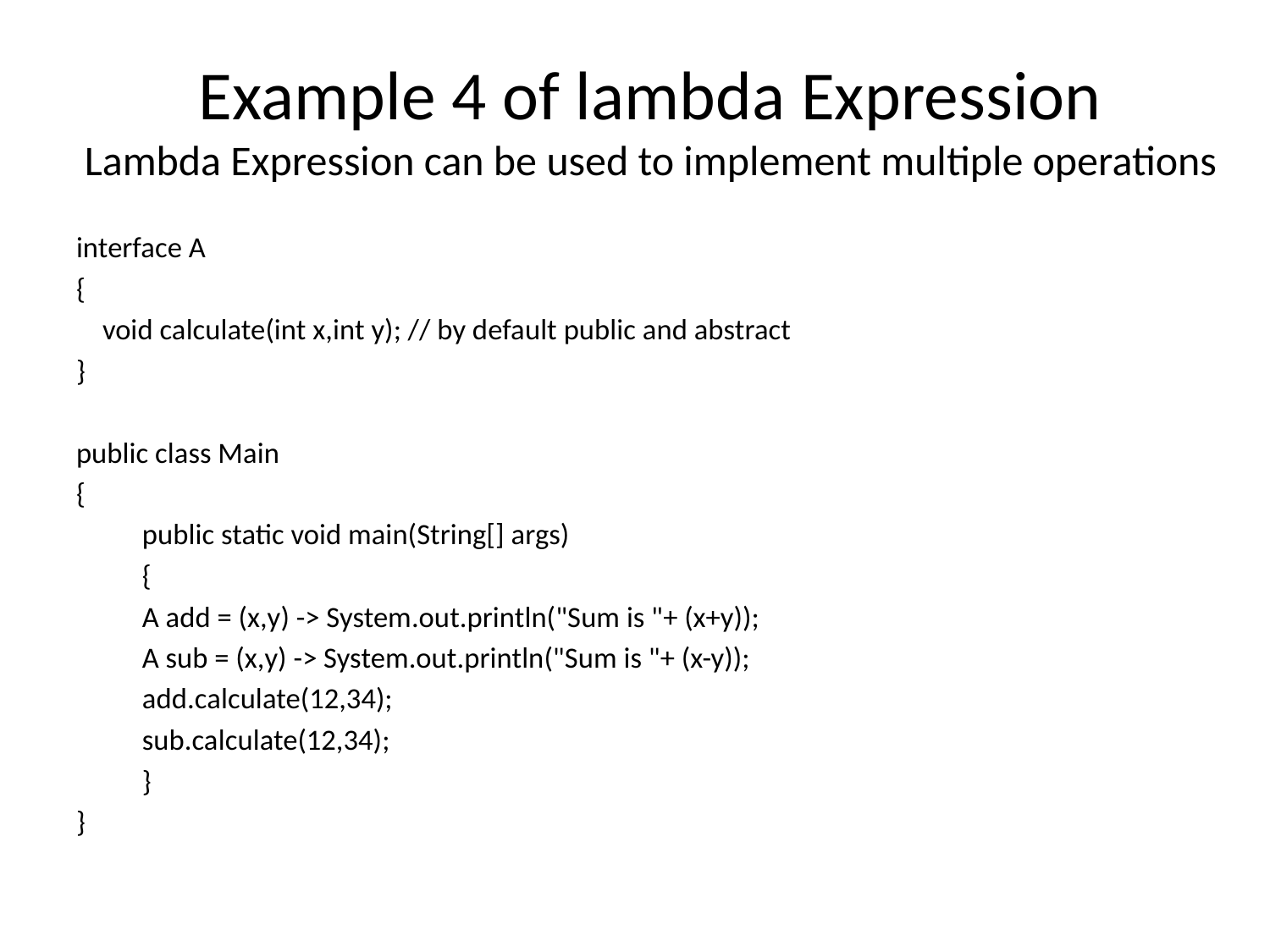

# Example 4 of lambda Expression Lambda Expression can be used to implement multiple operations
interface A
{
    void calculate(int x,int y); // by default public and abstract
}

public class Main
{
	public static void main(String[] args)
	{
		A add = (x,y) -> System.out.println("Sum is "+ (x+y));
		A sub = (x,y) -> System.out.println("Sum is "+ (x-y));
		add.calculate(12,34);
		sub.calculate(12,34);
	}
}